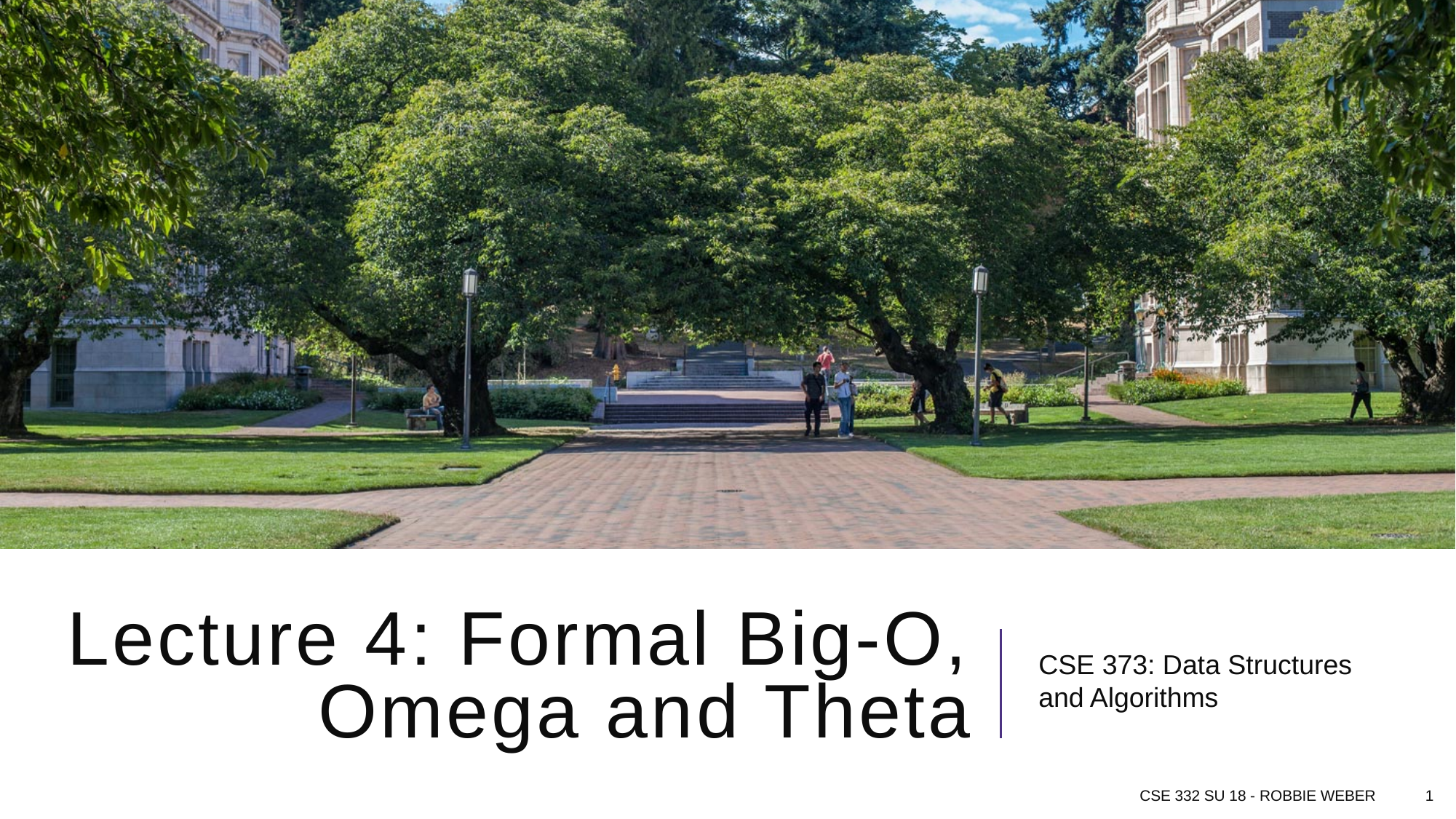

# Lecture 4: Formal Big-O, Omega and Theta
CSE 373: Data Structures and Algorithms
CSE 332 SU 18 - Robbie Weber
1